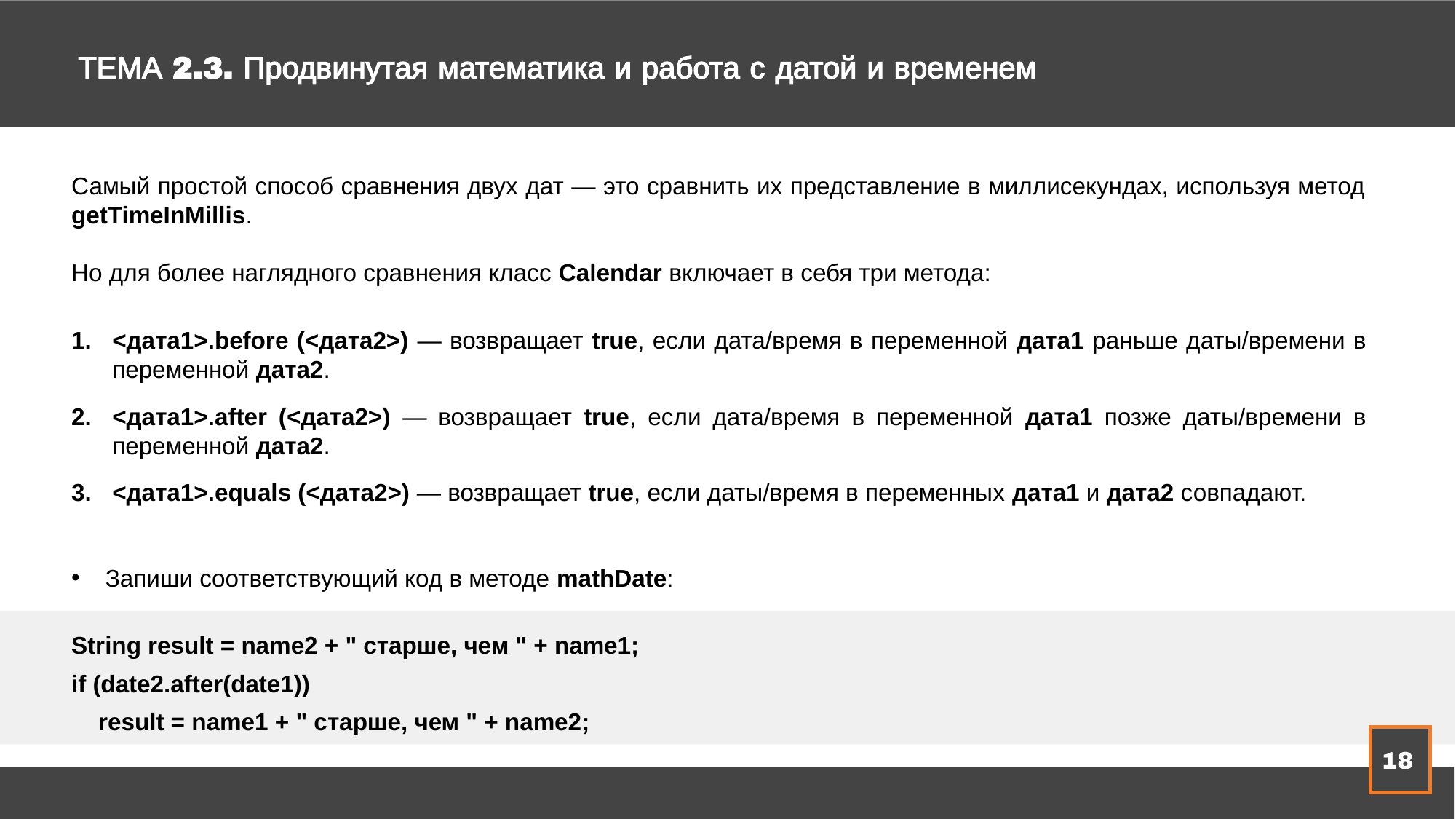

Тема 1. Инструменты разработчика
ТЕМА 2.3. Продвинутая математика и работа с датой и временем
Самый простой способ сравнения двух дат — это сравнить их представление в миллисекундах, используя метод getTimeInMillis.

Но для более наглядного сравнения класс Calendar включает в себя три метода:

<дата1>.before (<дата2>) — возвращает true, если дата/время в переменной дата1 раньше даты/времени в переменной дата2.
<дата1>.after (<дата2>) — возвращает true, если дата/время в переменной дата1 позже даты/времени в переменной дата2.
<дата1>.equals (<дата2>) — возвращает true, если даты/время в переменных дата1 и дата2 совпадают.

Запиши соответствующий код в методе mathDate:

String result = name2 + " старше, чем " + name1;
if (date2.after(date1))
    result = name1 + " старше, чем " + name2;

18